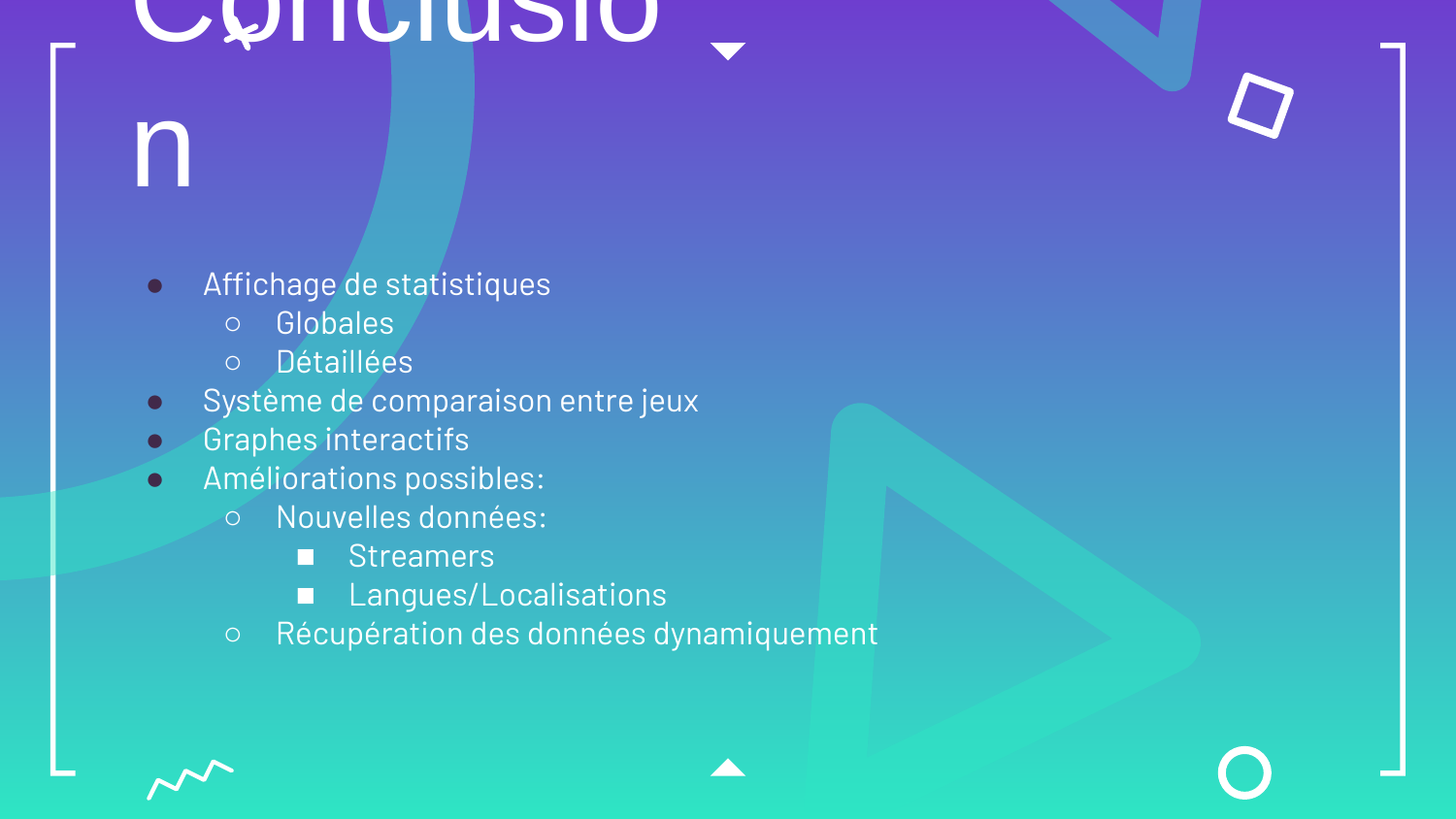

# Conclusion
Affichage de statistiques
Globales
Détaillées
Système de comparaison entre jeux
Graphes interactifs
Améliorations possibles:
Nouvelles données:
Streamers
Langues/Localisations
Récupération des données dynamiquement